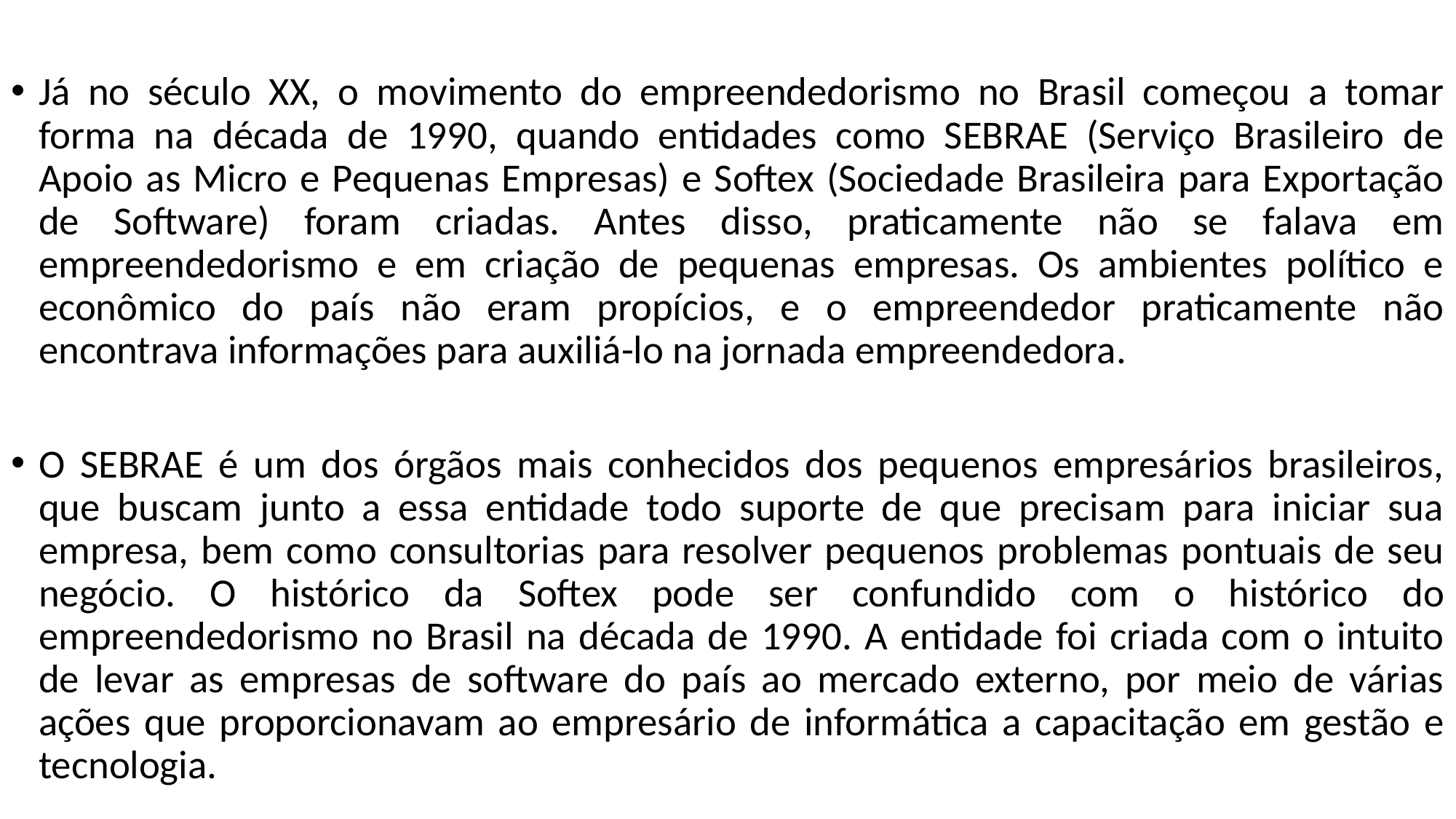

Já no século XX, o movimento do empreendedorismo no Brasil começou a tomar forma na década de 1990, quando entidades como SEBRAE (Serviço Brasileiro de Apoio as Micro e Pequenas Empresas) e Softex (Sociedade Brasileira para Exportação de Software) foram criadas. Antes disso, praticamente não se falava em empreendedorismo e em criação de pequenas empresas. Os ambientes político e econômico do país não eram propícios, e o empreendedor praticamente não encontrava informações para auxiliá-lo na jornada empreendedora.

O SEBRAE é um dos órgãos mais conhecidos dos pequenos empresários brasileiros, que buscam junto a essa entidade todo suporte de que precisam para iniciar sua empresa, bem como consultorias para resolver pequenos problemas pontuais de seu negócio. O histórico da Softex pode ser confundido com o histórico do empreendedorismo no Brasil na década de 1990. A entidade foi criada com o intuito de levar as empresas de software do país ao mercado externo, por meio de várias ações que proporcionavam ao empresário de informática a capacitação em gestão e tecnologia.